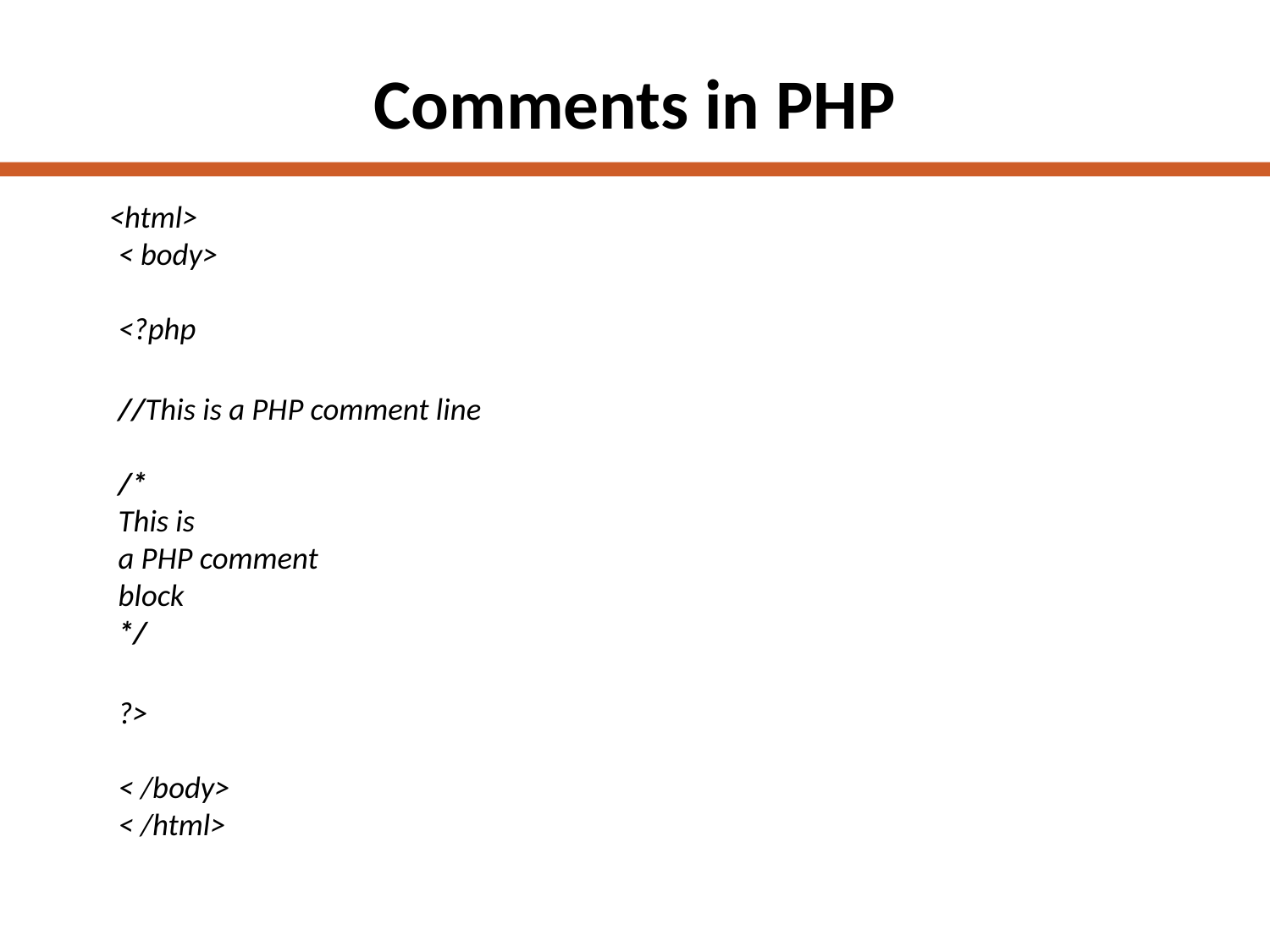

# Comments in PHP
<html>
< body>
<?php
//This is a PHP comment line
/*
This is
a PHP comment
block
*/
?>
< /body>
< /html>